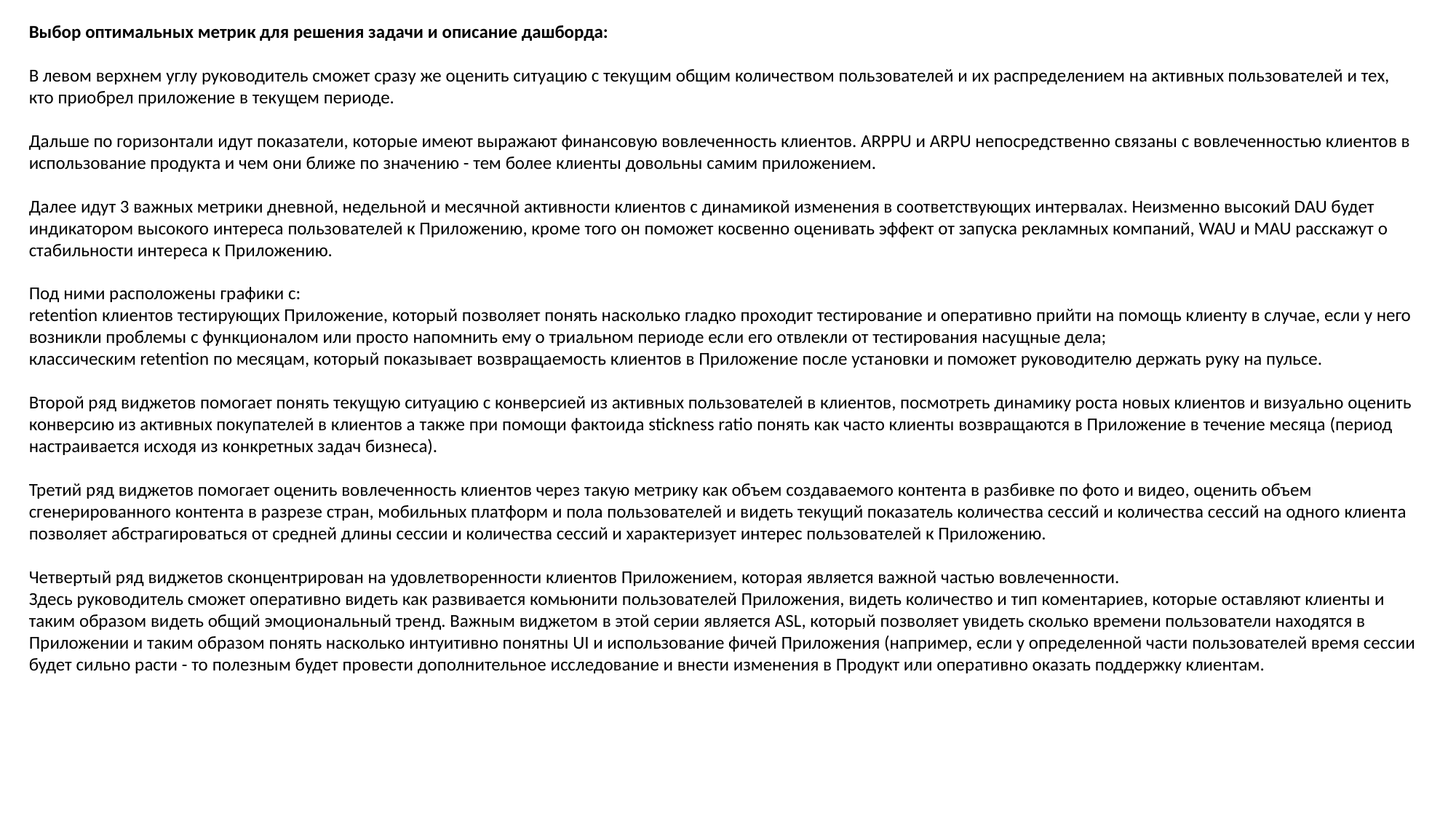

Выбор оптимальных метрик для решения задачи и описание дашборда:

В левом верхнем углу руководитель сможет сразу же оценить ситуацию с текущим общим количеством пользователей и их распределением на активных пользователей и тех, кто приобрел приложение в текущем периоде.

Дальше по горизонтали идут показатели, которые имеют выражают финансовую вовлеченность клиентов. ARPPU и ARPU непосредственно связаны с вовлеченностью клиентов в использование продукта и чем они ближе по значению - тем более клиенты довольны самим приложением.

Далее идут 3 важных метрики дневной, недельной и месячной активности клиентов с динамикой изменения в соответствующих интервалах. Неизменно высокий DAU будет индикатором высокого интереса пользователей к Приложению, кроме того он поможет косвенно оценивать эффект от запуска рекламных компаний, WAU и MAU расскажут о стабильности интереса к Приложению.

Под ними расположены графики с:
retention клиентов тестирующих Приложение, который позволяет понять насколько гладко проходит тестирование и оперативно прийти на помощь клиенту в случае, если у него возникли проблемы с функционалом или просто напомнить ему о триальном периоде если его отвлекли от тестирования насущные дела;
классическим retention по месяцам, который показывает возвращаемость клиентов в Приложение после установки и поможет руководителю держать руку на пульсе.

Второй ряд виджетов помогает понять текущую ситуацию с конверсией из активных пользователей в клиентов, посмотреть динамику роста новых клиентов и визуально оценить конверсию из активных покупателей в клиентов а также при помощи фактоида stickness ratio понять как часто клиенты возвращаются в Приложение в течение месяца (период настраивается исходя из конкретных задач бизнеса).

Третий ряд виджетов помогает оценить вовлеченность клиентов через такую метрику как объем создаваемого контента в разбивке по фото и видео, оценить объем сгенерированного контента в разрезе стран, мобильных платформ и пола пользователей и видеть текущий показатель количества сессий и количества сессий на одного клиента позволяет абстрагироваться от средней длины сессии и количества сессий и характеризует интерес пользователей к Приложению.

Четвертый ряд виджетов сконцентрирован на удовлетворенности клиентов Приложением, которая является важной частью вовлеченности.
Здесь руководитель сможет оперативно видеть как развивается комьюнити пользователей Приложения, видеть количество и тип коментариев, которые оставляют клиенты и таким образом видеть общий эмоциональный тренд. Важным виджетом в этой серии является ASL, который позволяет увидеть сколько времени пользователи находятся в Приложении и таким образом понять насколько интуитивно понятны UI и использование фичей Приложения (например, если у определенной части пользователей время сессии будет сильно расти - то полезным будет провести дополнительное исследование и внести изменения в Продукт или оперативно оказать поддержку клиентам.

#